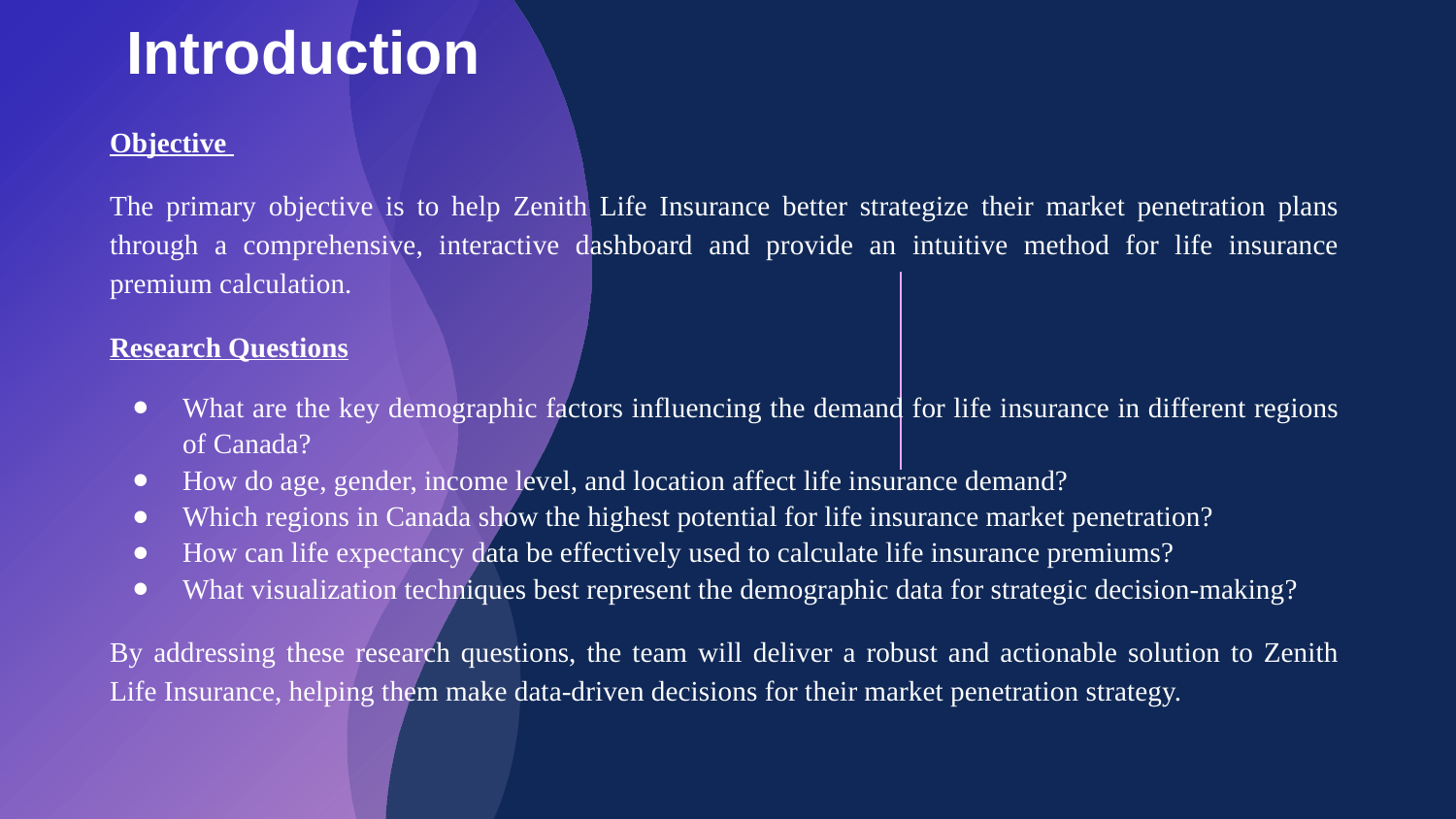

# Introduction
Objective
The primary objective is to help Zenith Life Insurance better strategize their market penetration plans through a comprehensive, interactive dashboard and provide an intuitive method for life insurance premium calculation.
Research Questions
What are the key demographic factors influencing the demand for life insurance in different regions of Canada?
How do age, gender, income level, and location affect life insurance demand?
Which regions in Canada show the highest potential for life insurance market penetration?
How can life expectancy data be effectively used to calculate life insurance premiums?
What visualization techniques best represent the demographic data for strategic decision-making?
By addressing these research questions, the team will deliver a robust and actionable solution to Zenith Life Insurance, helping them make data-driven decisions for their market penetration strategy.